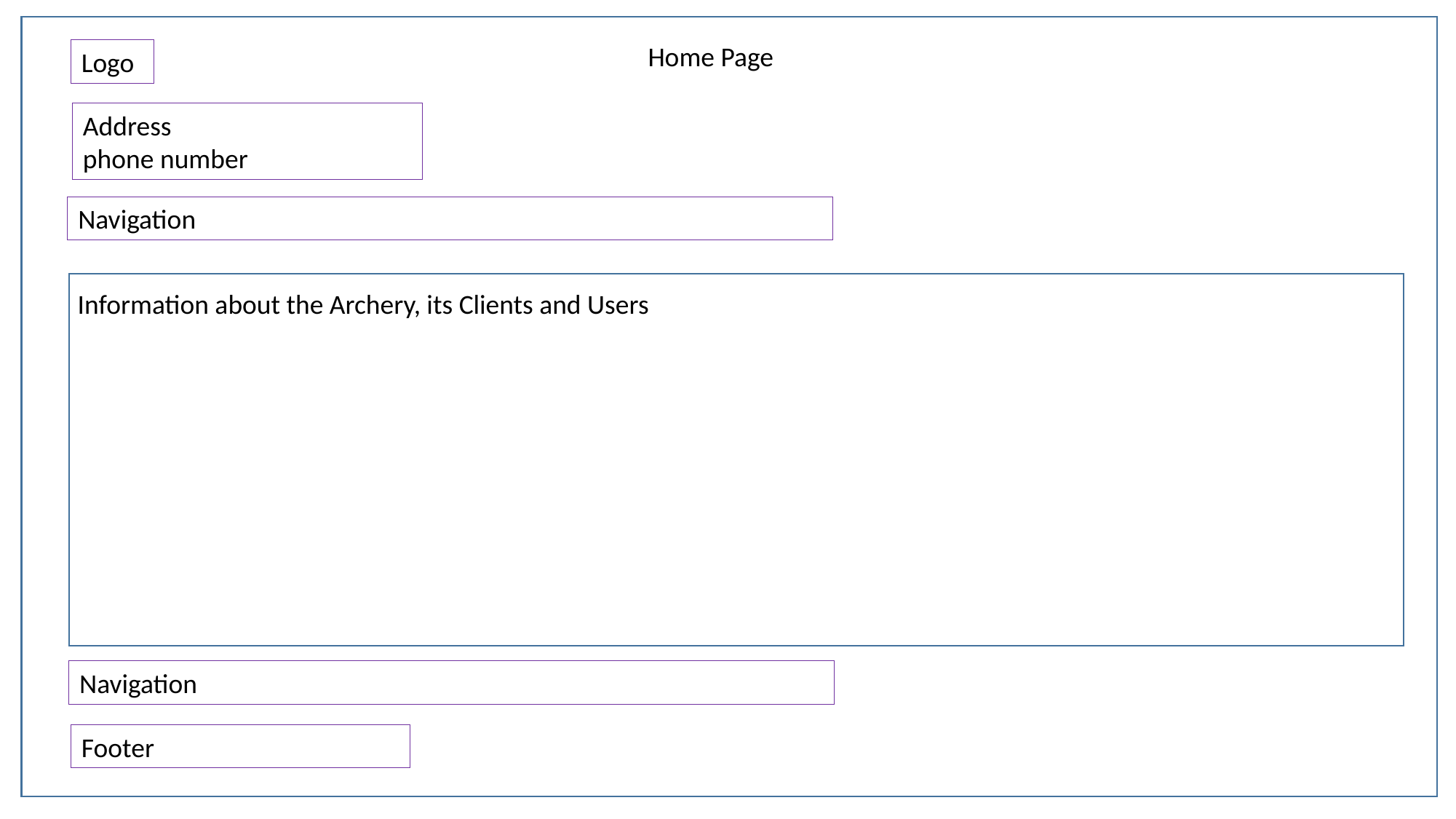

Home Page
Logo
Address
phone number
Navigation

Information about the Archery, its Clients and Users
Navigation
Footer